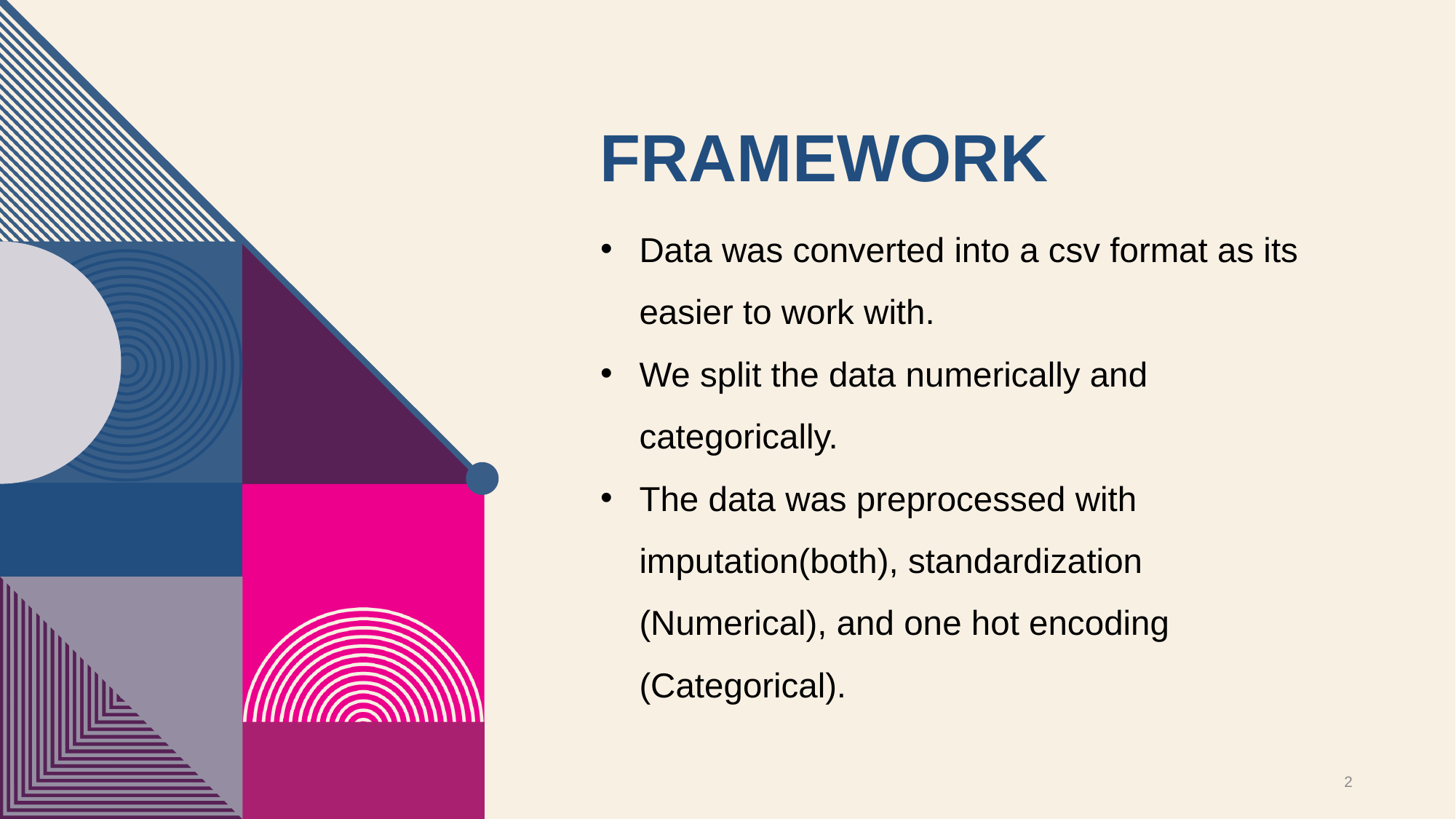

# framework
Data was converted into a csv format as its easier to work with.
We split the data numerically and categorically.
The data was preprocessed with imputation(both), standardization (Numerical), and one hot encoding (Categorical).
2